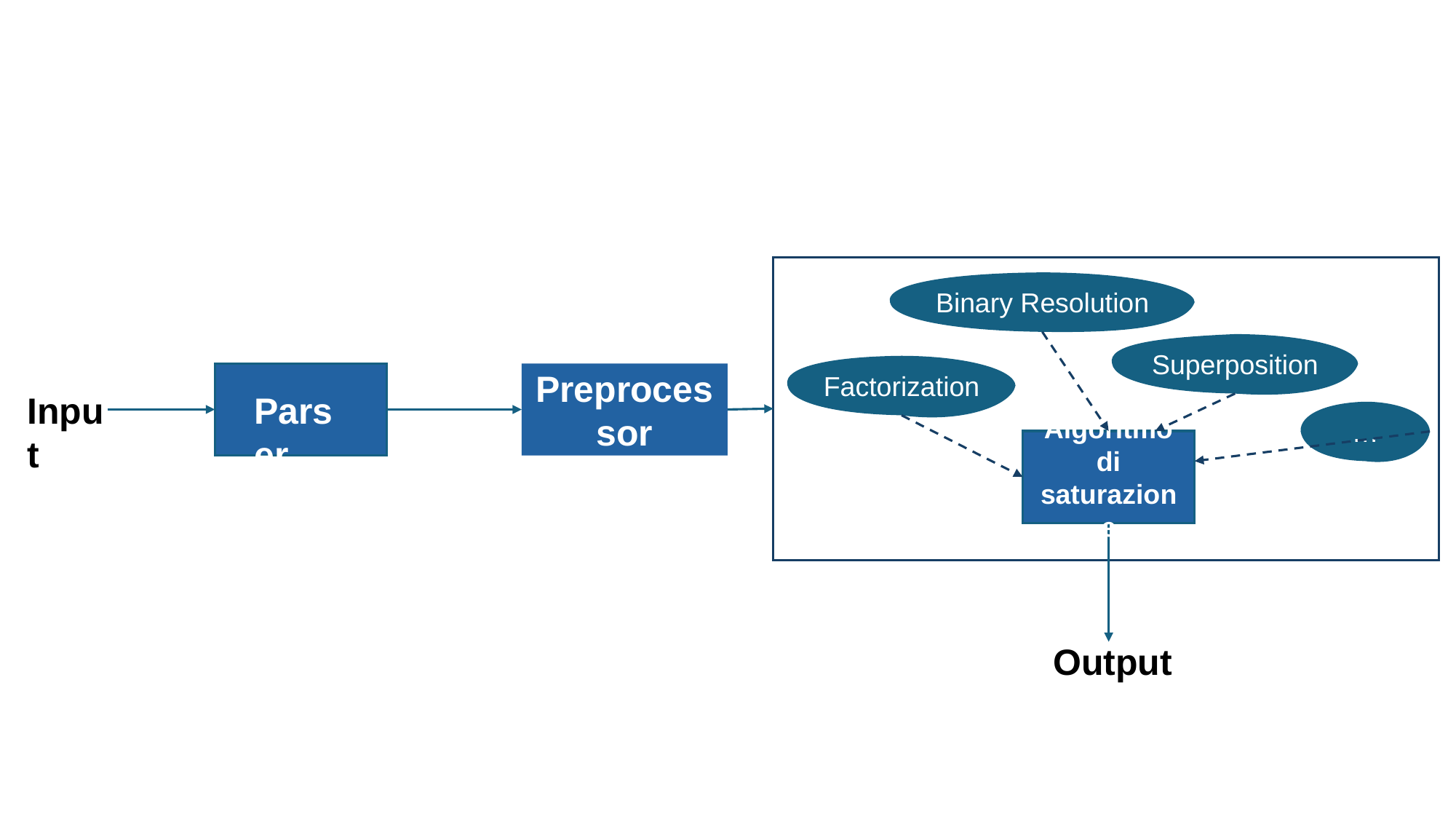

Binary Resolution
Superposition
Factorization
Preprocessor

Parser
Input
…
Algoritmo di saturazione
Output.